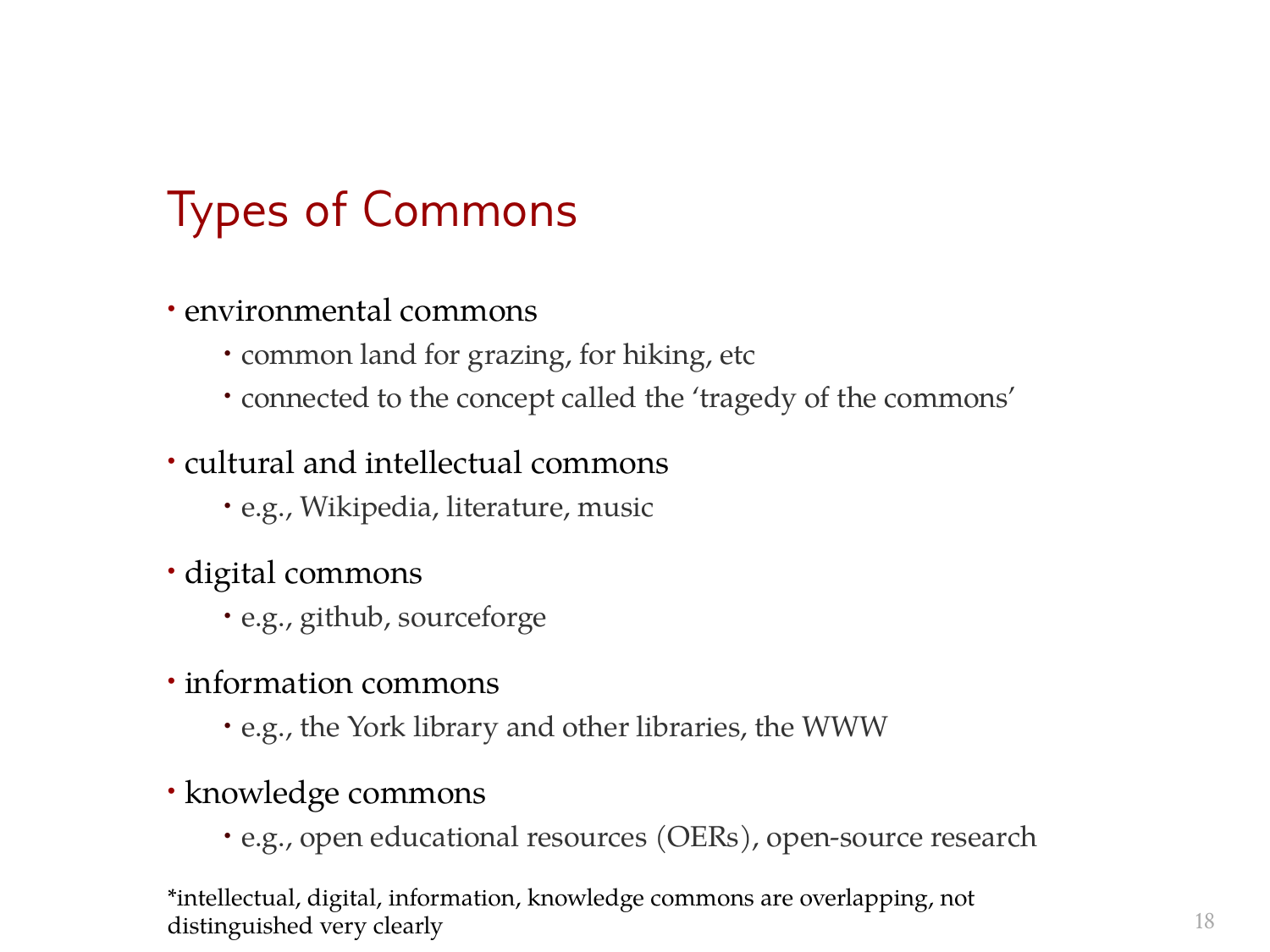

# Types of Commons
environmental commons
common land for grazing, for hiking, etc
connected to the concept called the ‘tragedy of the commons’
cultural and intellectual commons
e.g., Wikipedia, literature, music
digital commons
e.g., github, sourceforge
information commons
e.g., the York library and other libraries, the WWW
knowledge commons
e.g., open educational resources (OERs), open-source research
*intellectual, digital, information, knowledge commons are overlapping, not distinguished very clearly
18